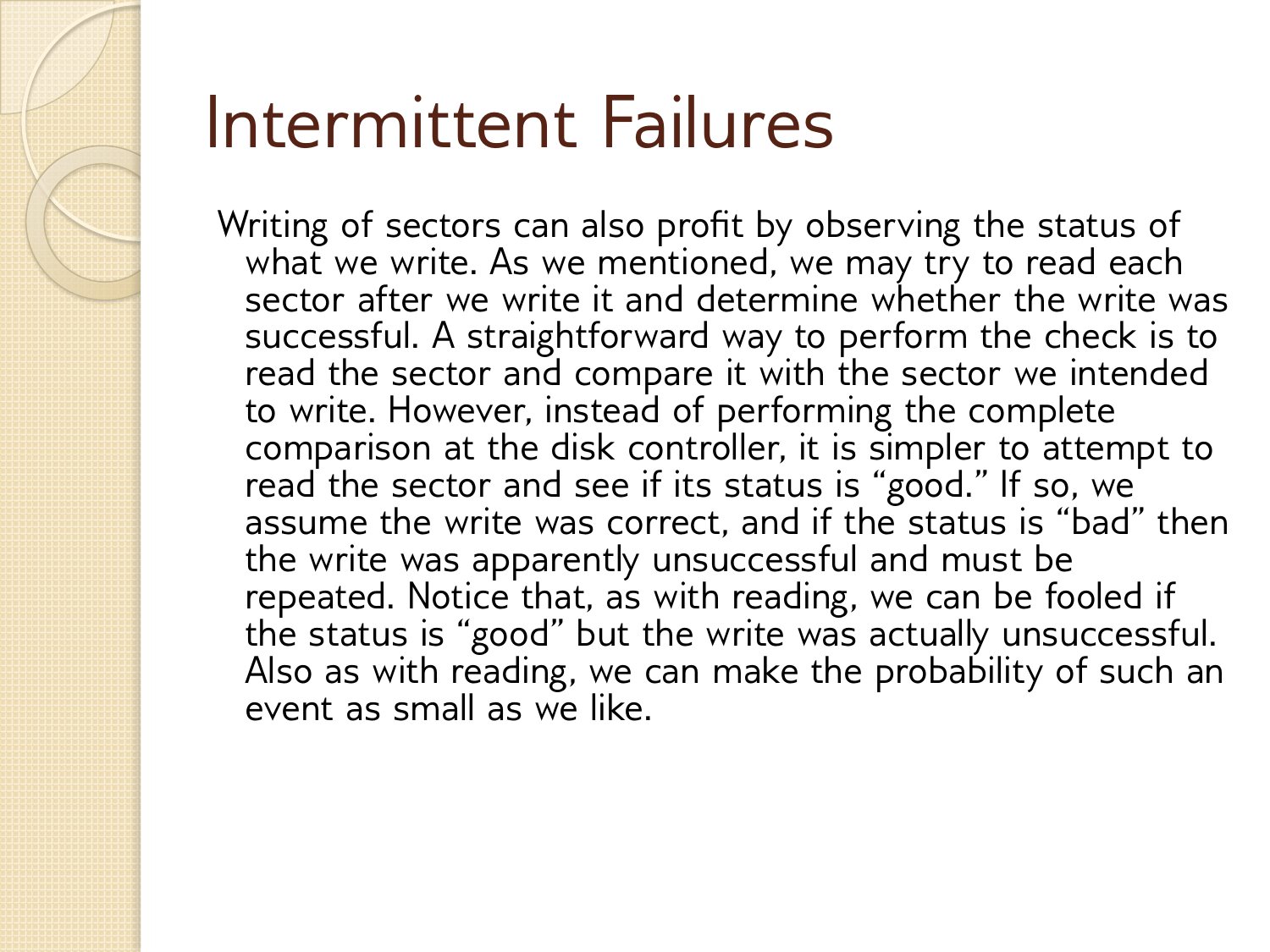

# Intermittent Failures
Writing of sectors can also profit by observing the status of what we write. As we mentioned, we may try to read each sector after we write it and determine whether the write was successful. A straightforward way to perform the check is to read the sector and compare it with the sector we intended to write. However, instead of performing the complete comparison at the disk controller, it is simpler to attempt to read the sector and see if its status is “good.” If so, we assume the write was correct, and if the status is “bad” then the write was apparently unsuccessful and must be repeated. Notice that, as with reading, we can be fooled if the status is “good” but the write was actually unsuccessful. Also as with reading, we can make the probability of such an event as small as we like.